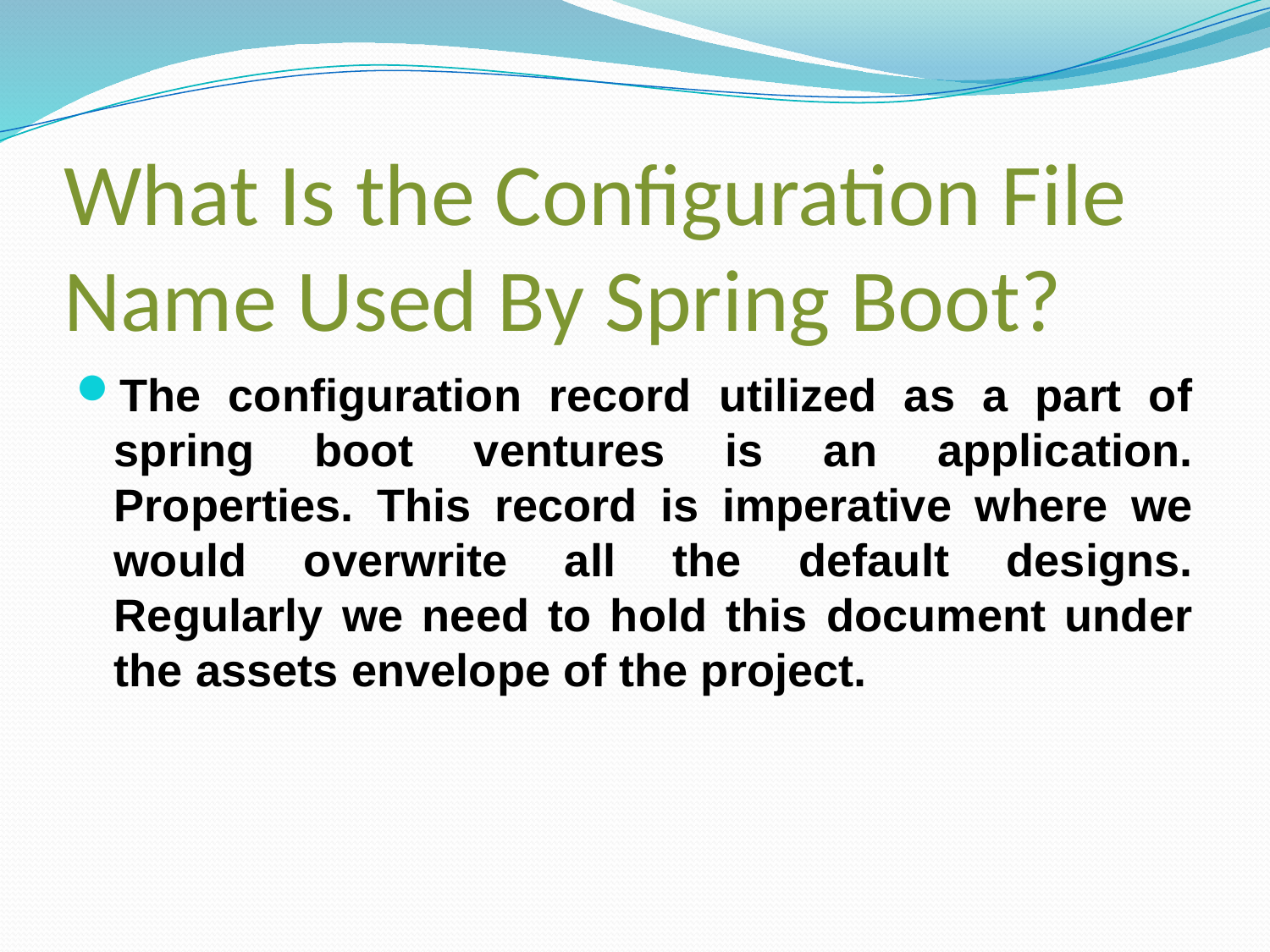

# What Is the Configuration File Name Used By Spring Boot?
The configuration record utilized as a part of spring boot ventures is an application. Properties. This record is imperative where we would overwrite all the default designs. Regularly we need to hold this document under the assets envelope of the project.